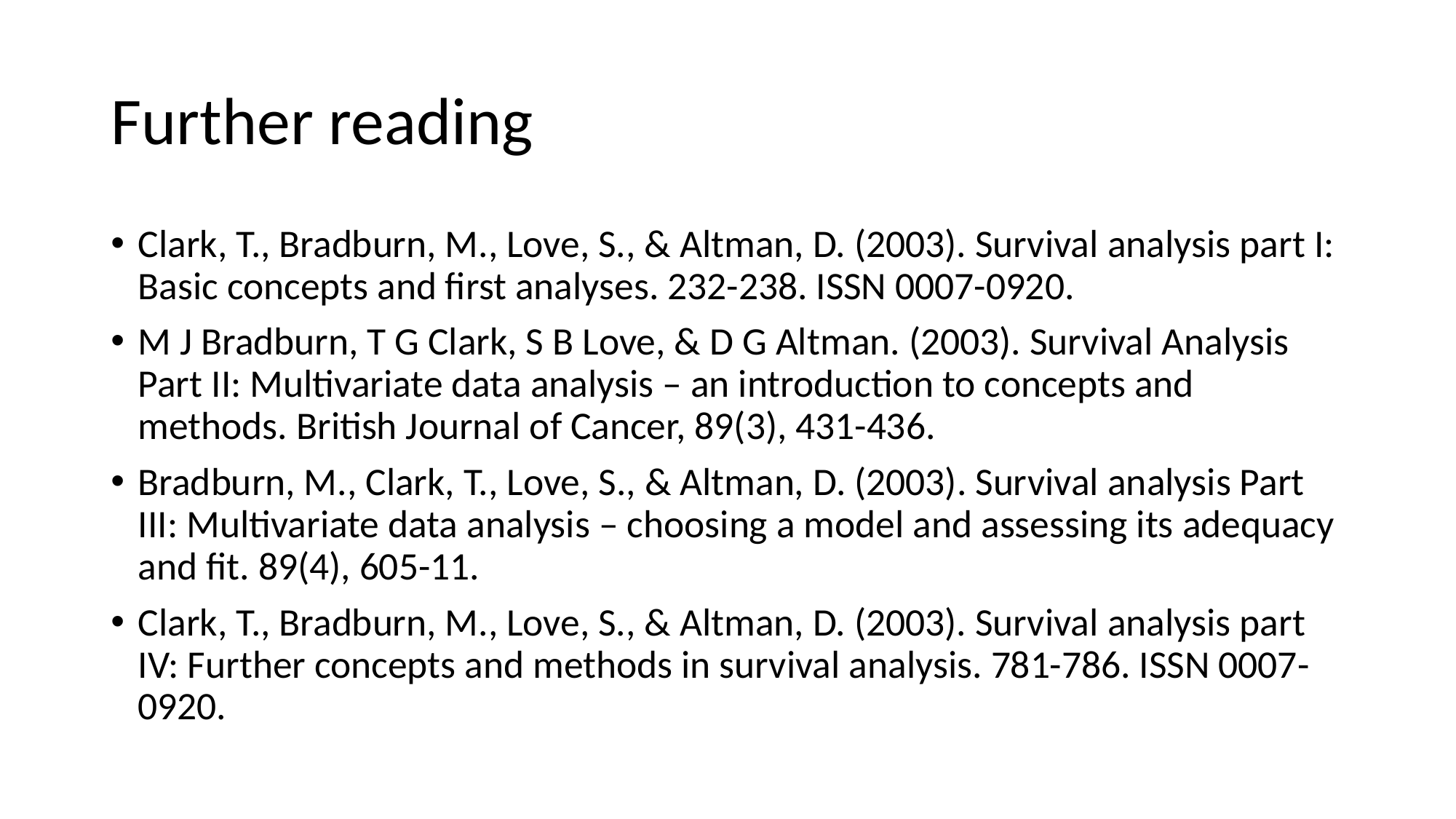

# Further reading
Clark, T., Bradburn, M., Love, S., & Altman, D. (2003). Survival analysis part I: Basic concepts and first analyses. 232-238. ISSN 0007-0920.
M J Bradburn, T G Clark, S B Love, & D G Altman. (2003). Survival Analysis Part II: Multivariate data analysis – an introduction to concepts and methods. British Journal of Cancer, 89(3), 431-436.
Bradburn, M., Clark, T., Love, S., & Altman, D. (2003). Survival analysis Part III: Multivariate data analysis – choosing a model and assessing its adequacy and fit. 89(4), 605-11.
Clark, T., Bradburn, M., Love, S., & Altman, D. (2003). Survival analysis part IV: Further concepts and methods in survival analysis. 781-786. ISSN 0007-0920.